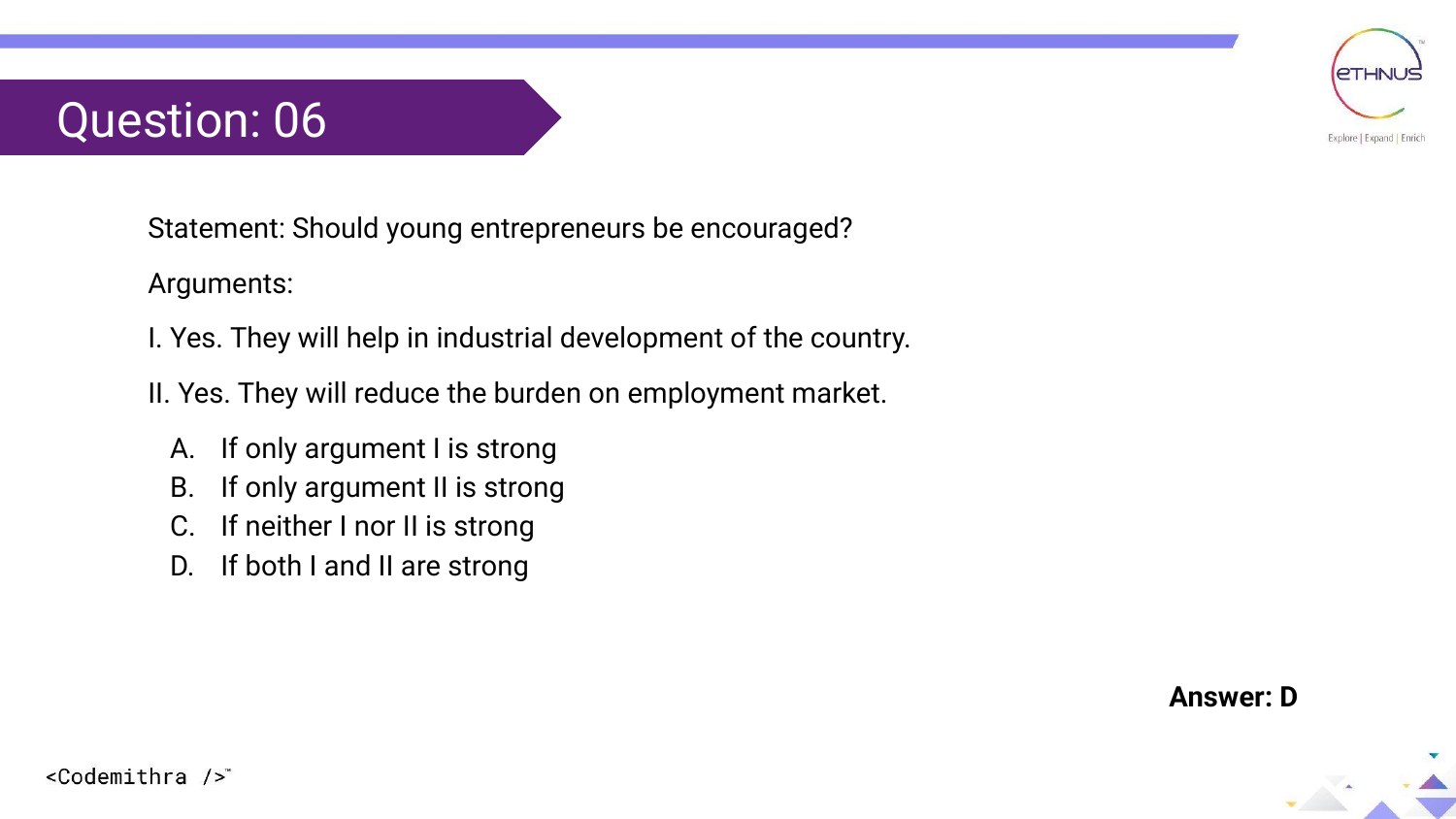

Question: 06
Statement: Should young entrepreneurs be encouraged?
Arguments:
I. Yes. They will help in industrial development of the country.
II. Yes. They will reduce the burden on employment market.
If only argument I is strong
If only argument II is strong
If neither I nor II is strong
If both I and II are strong
Answer: D